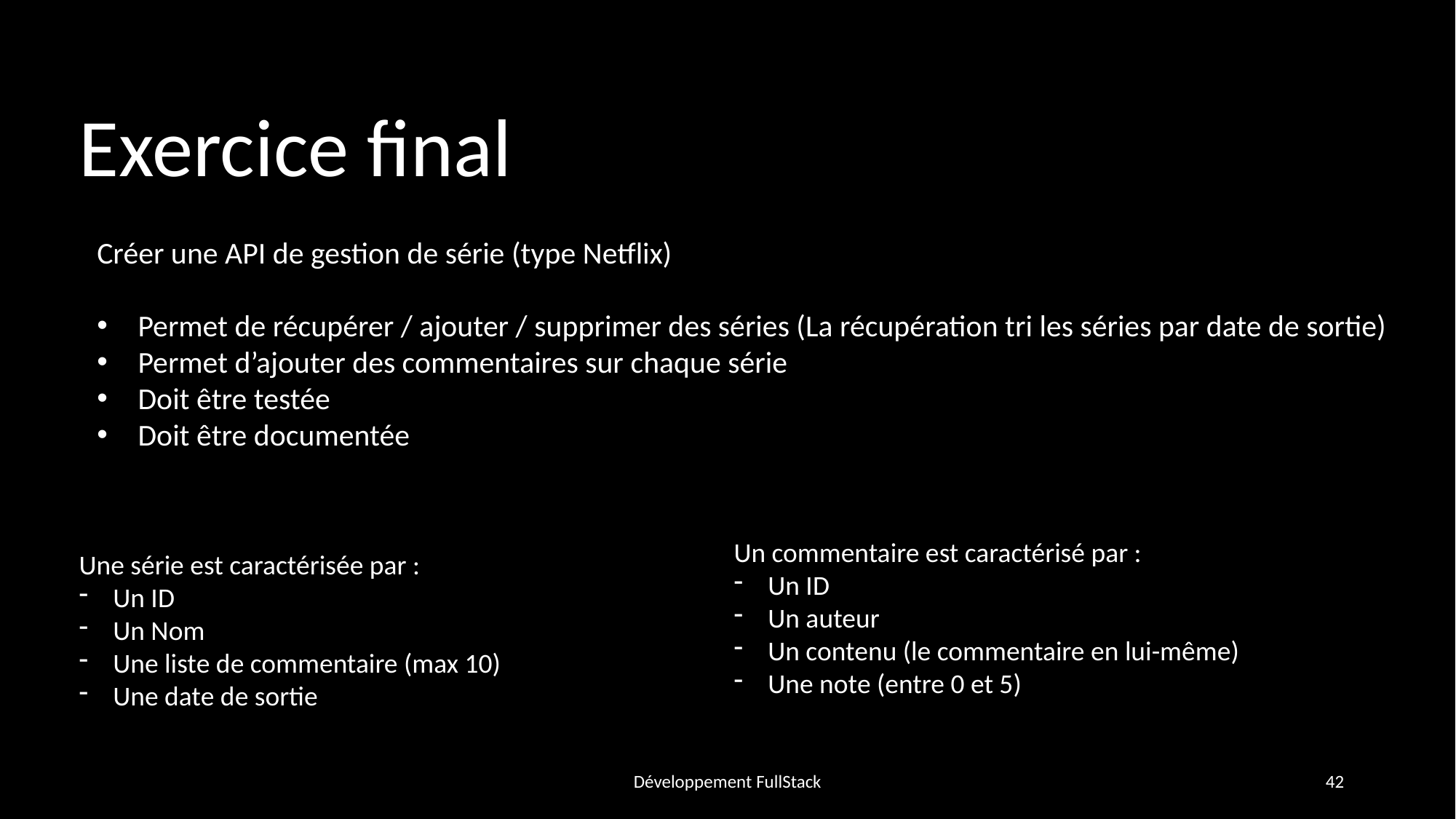

# Exercice final
Créer une API de gestion de série (type Netflix)

Permet de récupérer / ajouter / supprimer des séries (La récupération tri les séries par date de sortie)
Permet d’ajouter des commentaires sur chaque série
Doit être testée
Doit être documentée

Un commentaire est caractérisé par :
Un ID
Un auteur
Un contenu (le commentaire en lui-même)
Une note (entre 0 et 5)
Une série est caractérisée par :
Un ID
Un Nom
Une liste de commentaire (max 10)
Une date de sortie

Développement FullStack
42